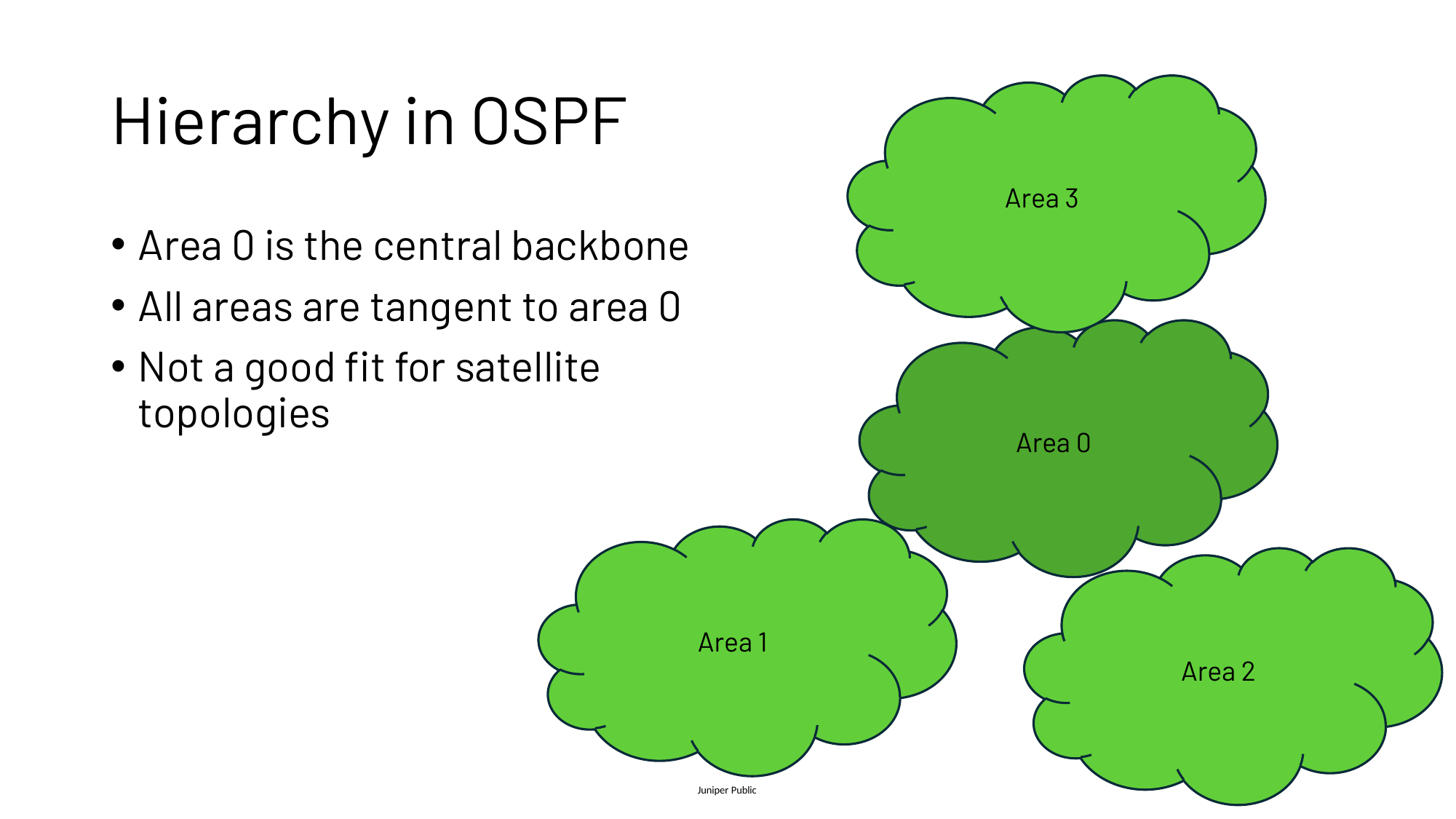

# Hierarchy in OSPF
Area 3
Area 0 is the central backbone
All areas are tangent to area 0
Not a good fit for satellite topologies
Area 0
Area 1
Area 2